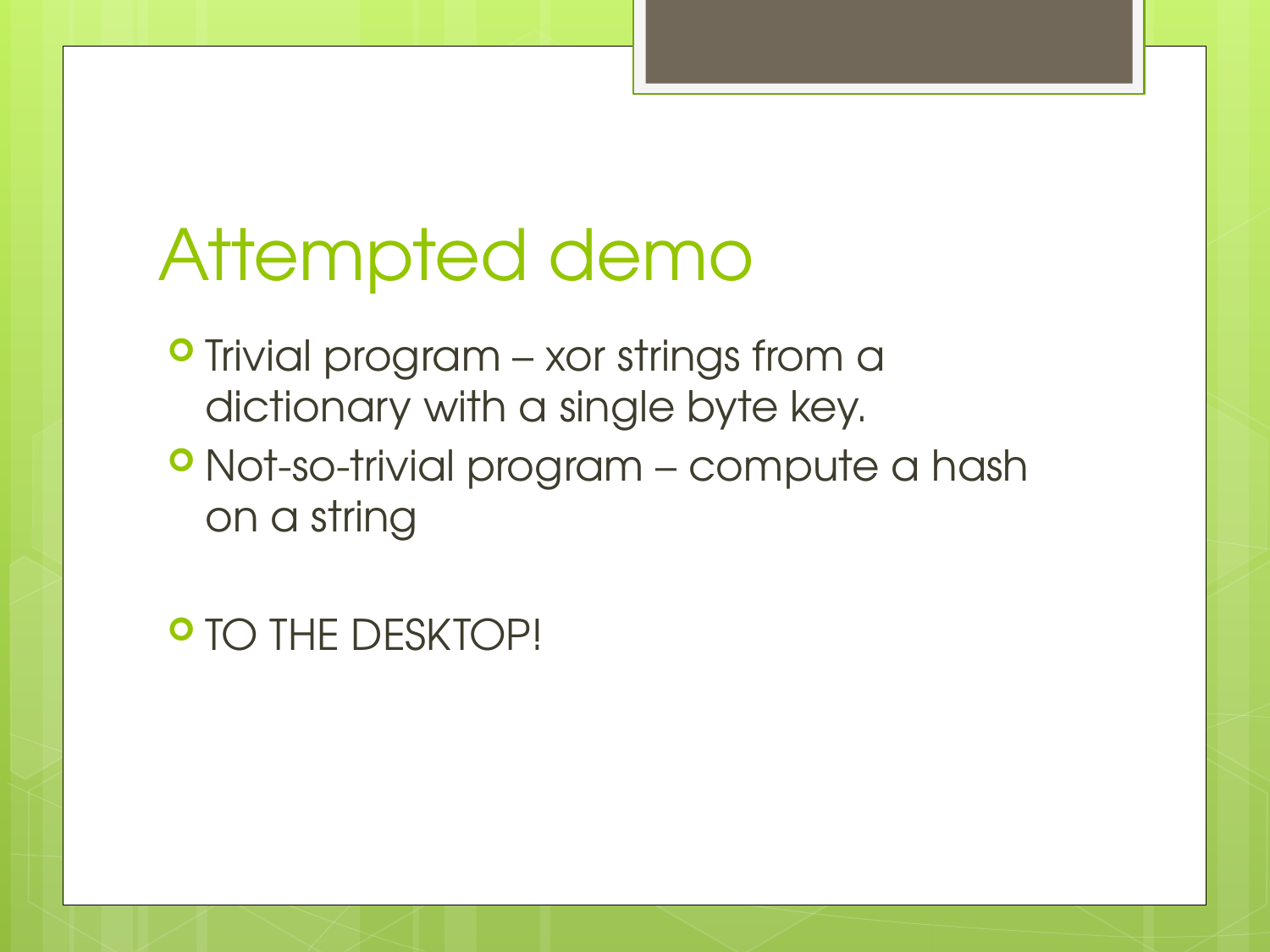

# Attempted demo
Trivial program – xor strings from a dictionary with a single byte key.
Not-so-trivial program – compute a hash on a string

TO THE DESKTOP!